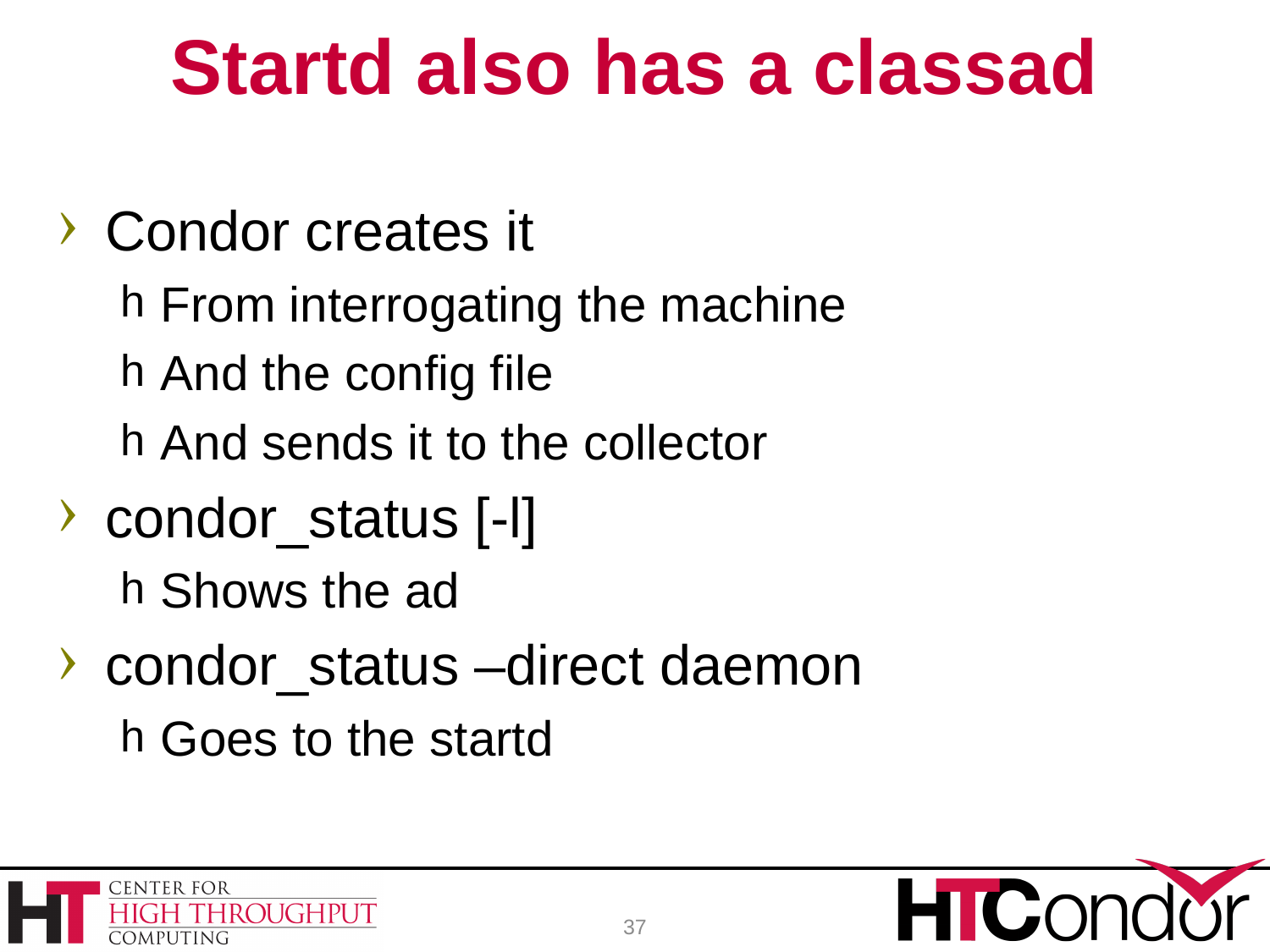

# Startd also has a classad
Condor creates it
From interrogating the machine
And the config file
And sends it to the collector
condor_status [-l]
Shows the ad
condor_status –direct daemon
Goes to the startd

37